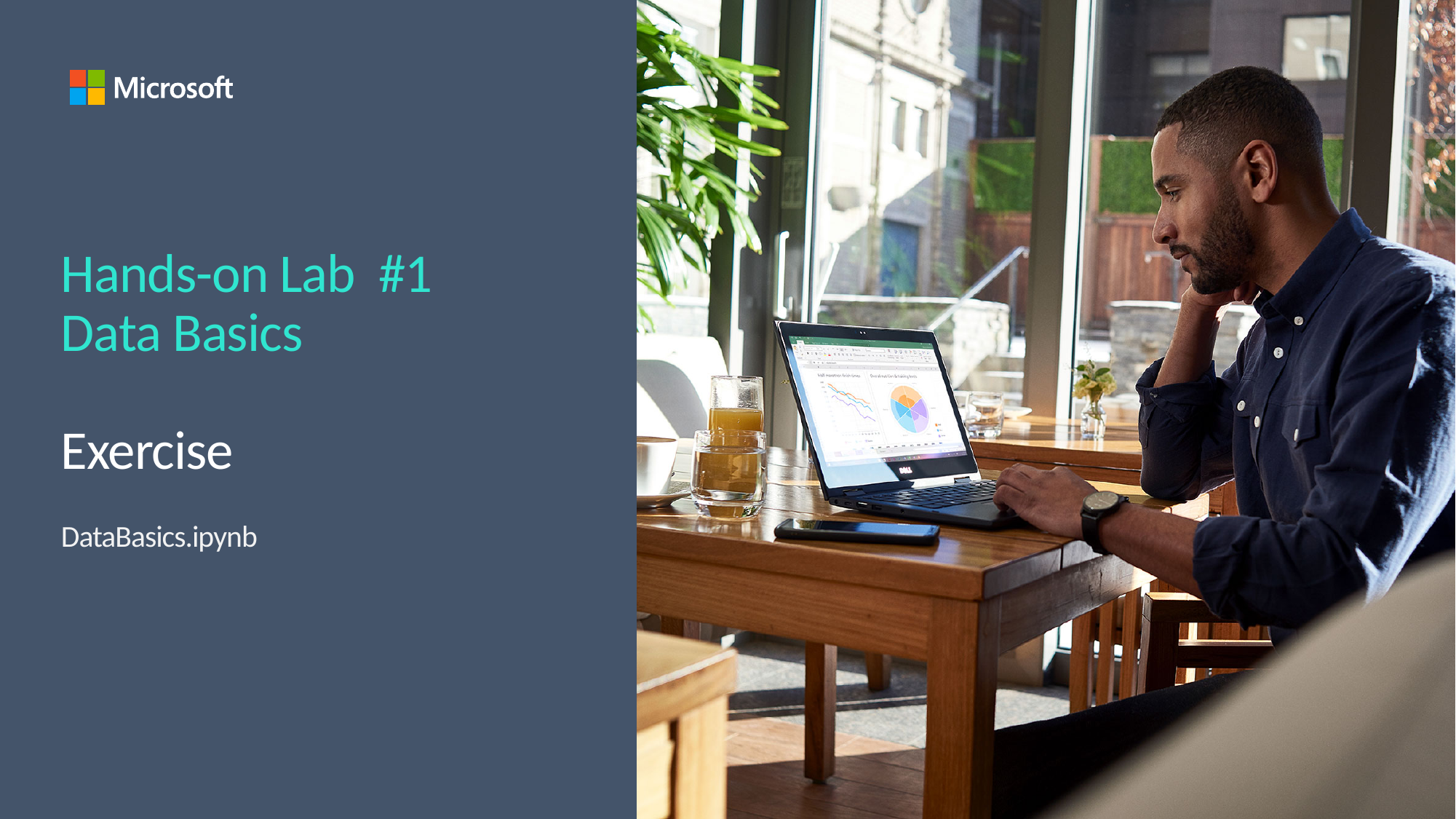

# Hands-on Lab  #1 Data Basics Exercise DataBasics.ipynb